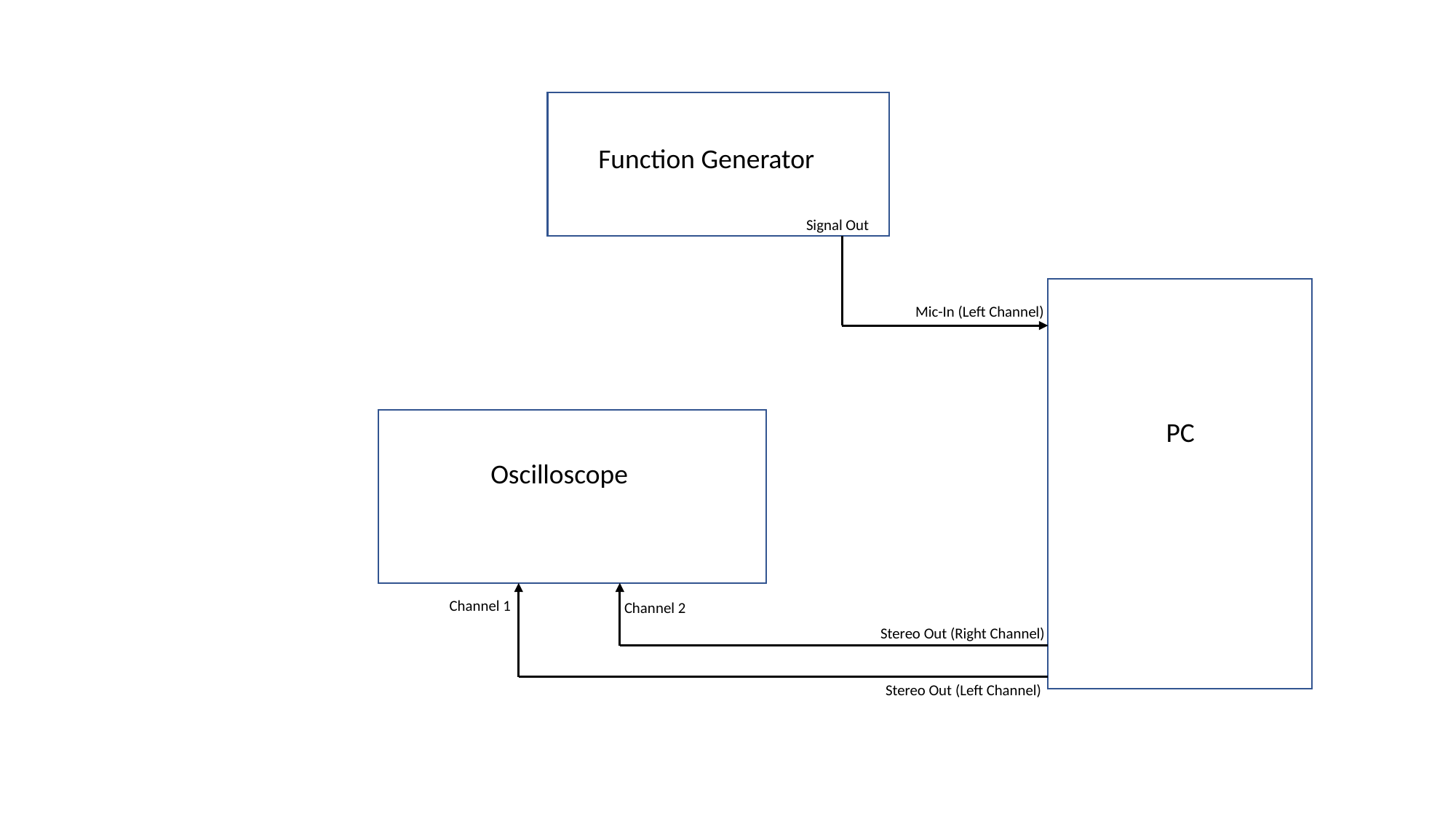

Function Generator
Signal Out

Mic-In (Left Channel)
PC

Oscilloscope
Channel 1
Channel 2
Stereo Out (Right Channel)
Stereo Out (Left Channel)